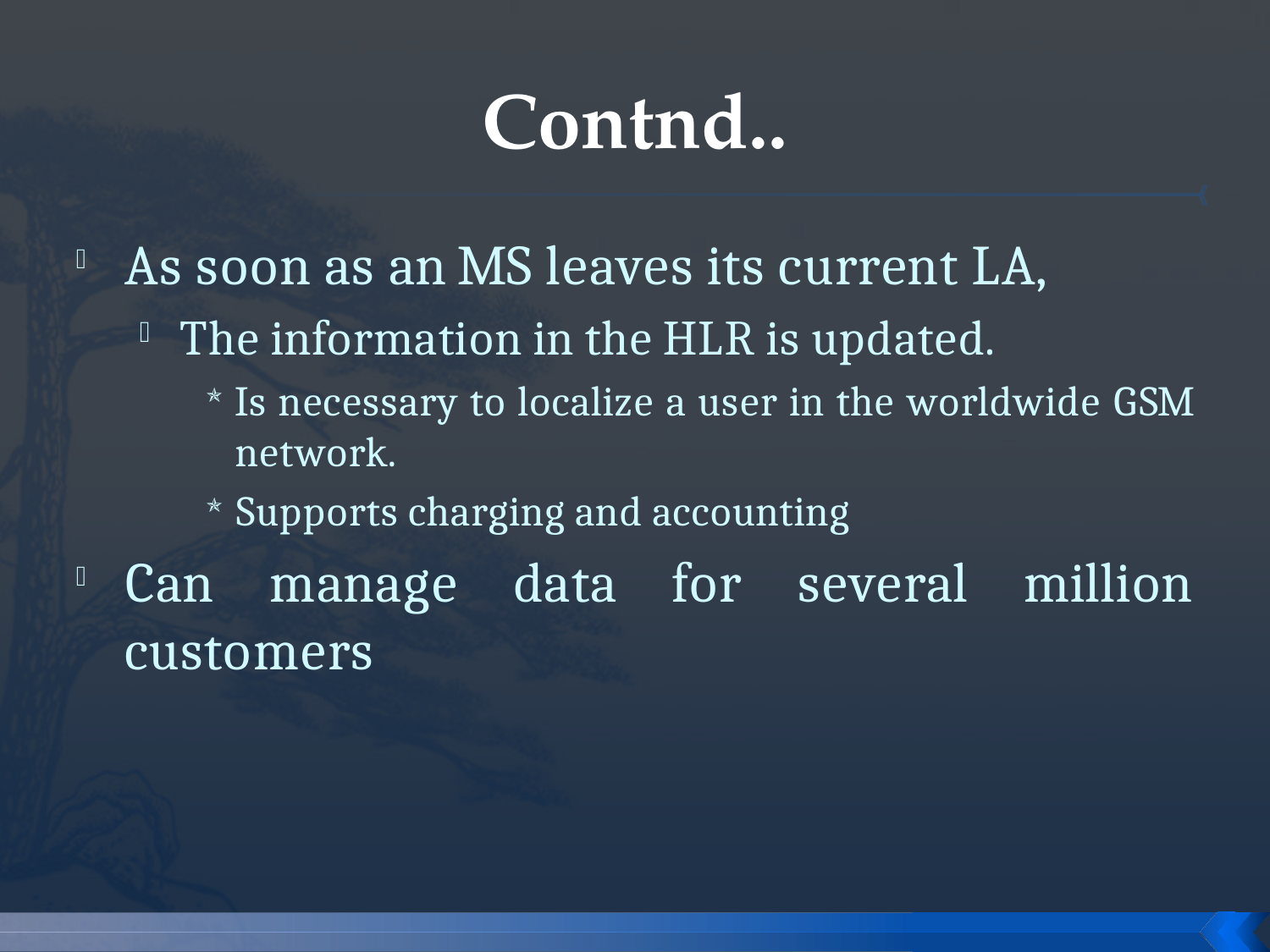

# Contnd..
As soon as an MS leaves its current LA,
The information in the HLR is updated.
Is necessary to localize a user in the worldwide GSM network.
Supports charging and accounting
Can manage data for several million customers